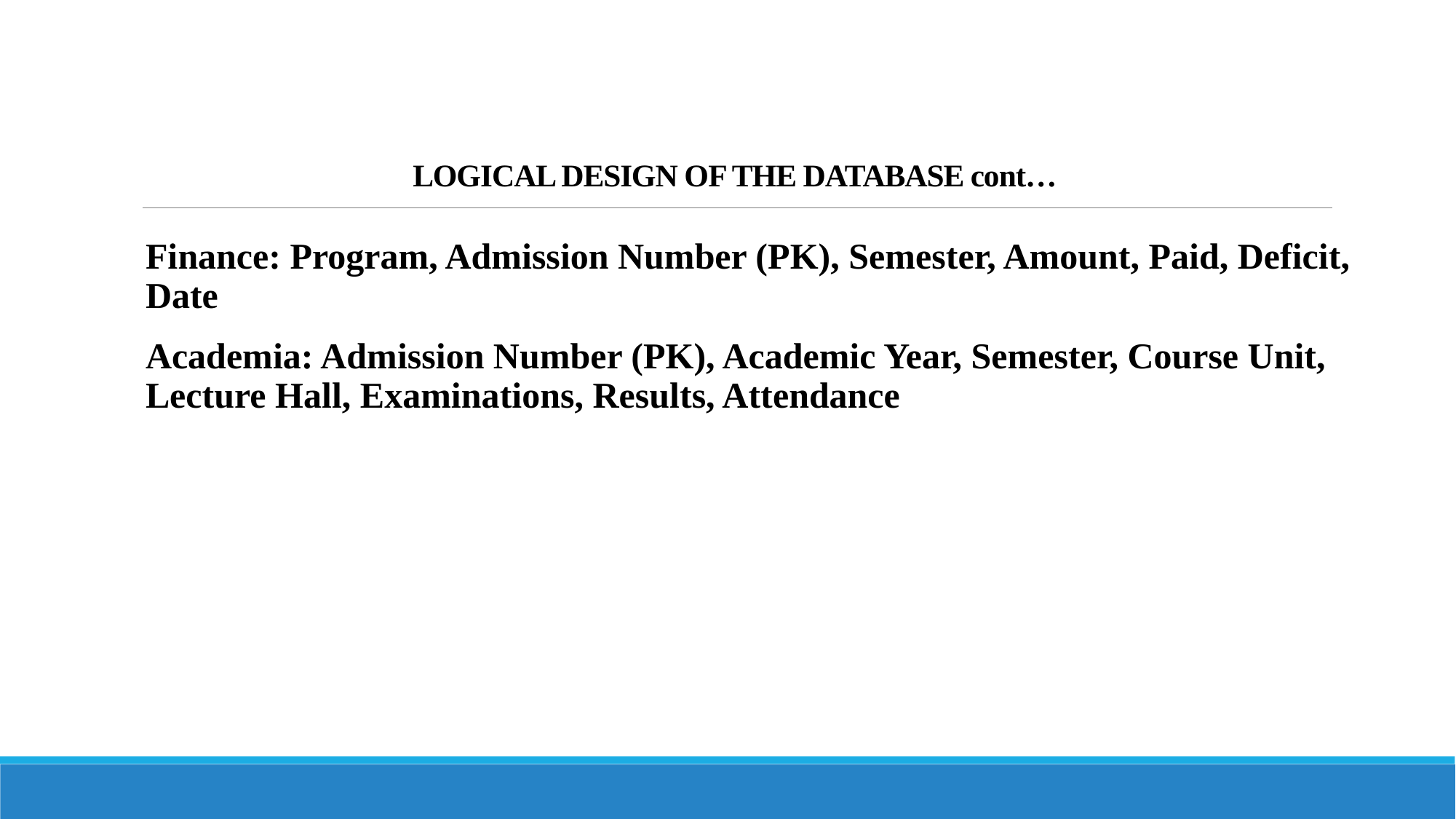

# LOGICAL DESIGN OF THE DATABASE cont…
Finance: Program, Admission Number (PK), Semester, Amount, Paid, Deficit, Date
Academia: Admission Number (PK), Academic Year, Semester, Course Unit, Lecture Hall, Examinations, Results, Attendance